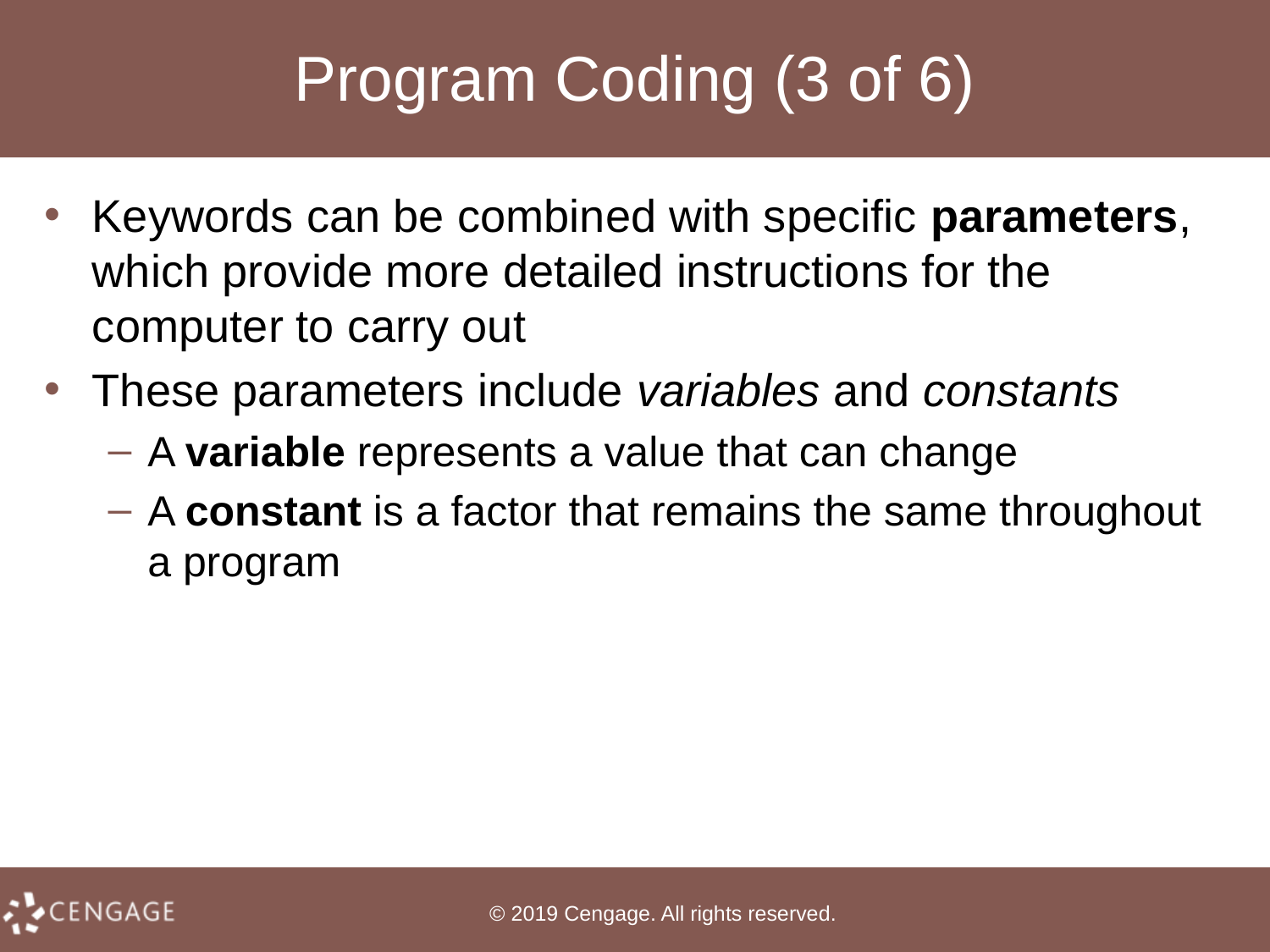

# Program Coding (3 of 6)
Keywords can be combined with specific parameters, which provide more detailed instructions for the computer to carry out
These parameters include variables and constants
A variable represents a value that can change
A constant is a factor that remains the same throughout a program